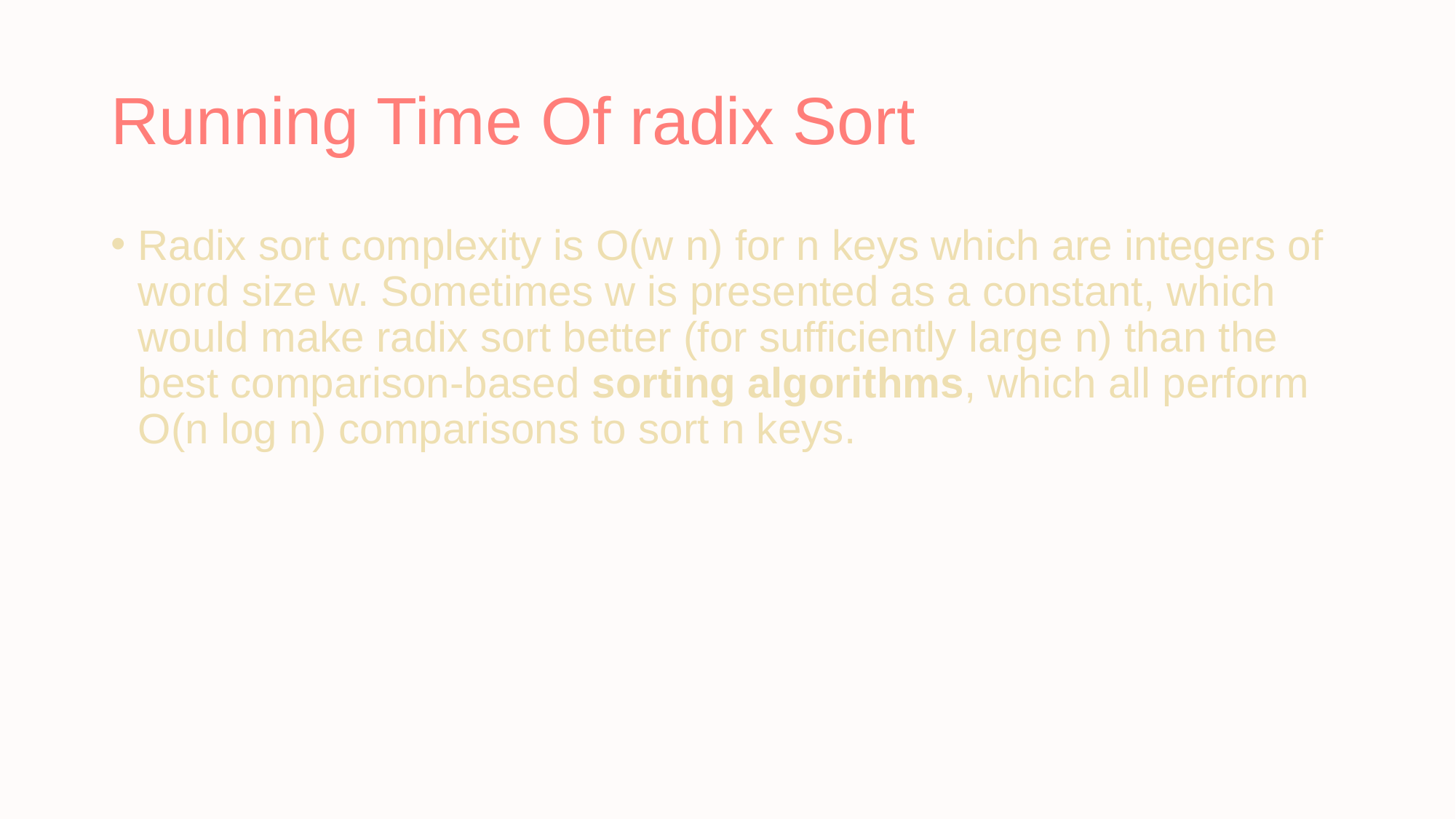

# Running Time Of radix Sort
Radix sort complexity is O(w n) for n keys which are integers of word size w. Sometimes w is presented as a constant, which would make radix sort better (for sufficiently large n) than the best comparison-based sorting algorithms, which all perform O(n log n) comparisons to sort n keys.